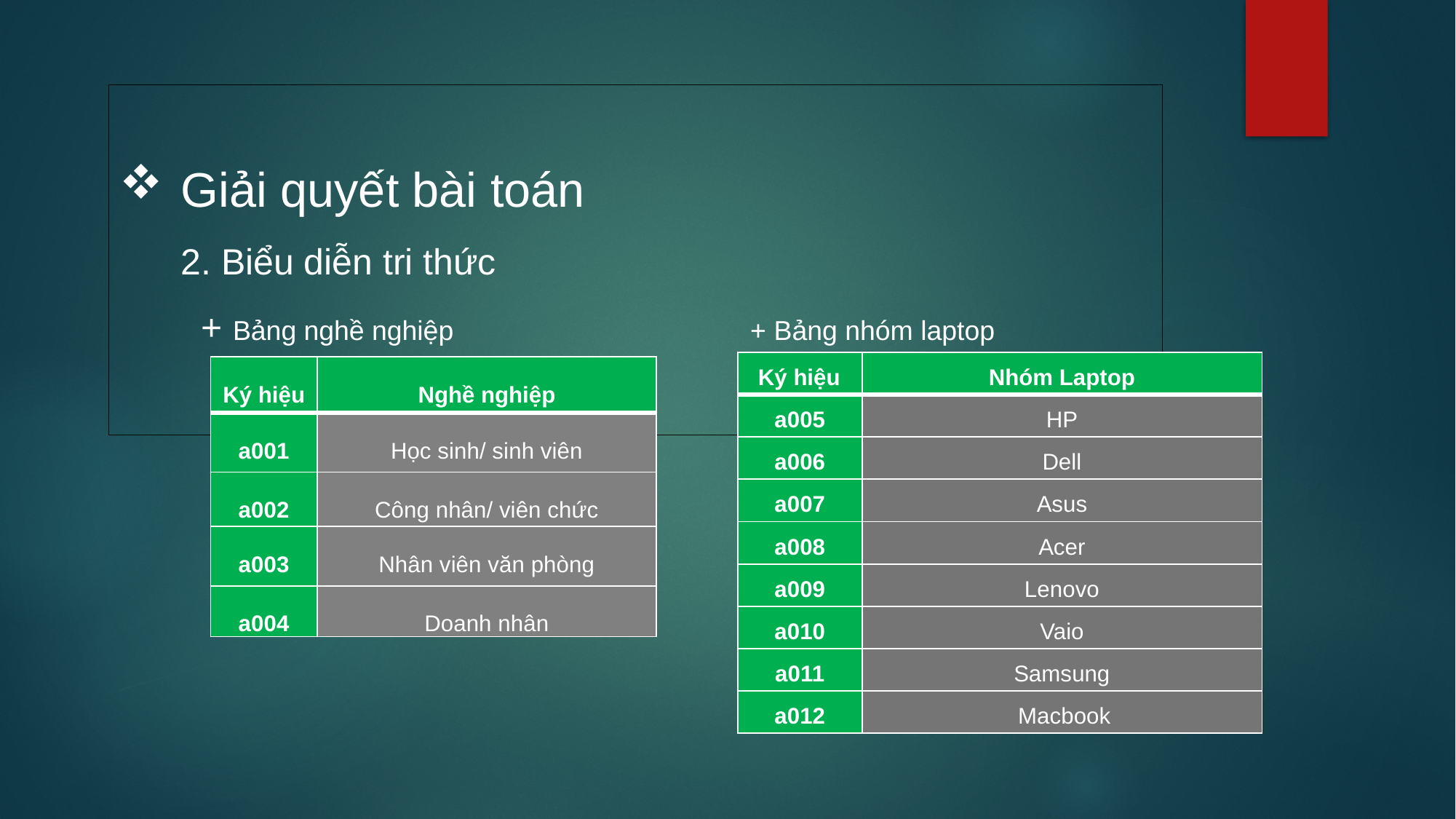

# Giải quyết bài toán 2. Biểu diễn tri thức + Bảng nghề nghiệp                                       + Bảng nhóm laptop
| Ký hiệu | Nhóm Laptop |
| --- | --- |
| a005 | HP |
| a006 | Dell |
| a007 | Asus |
| a008 | Acer |
| a009 | Lenovo |
| a010 | Vaio |
| a011 | Samsung |
| a012 | Macbook |
| Ký hiệu | Nghề nghiệp |
| --- | --- |
| a001 | Học sinh/ sinh viên |
| a002 | Công nhân/ viên chức |
| a003 | Nhân viên văn phòng |
| a004 | Doanh nhân |